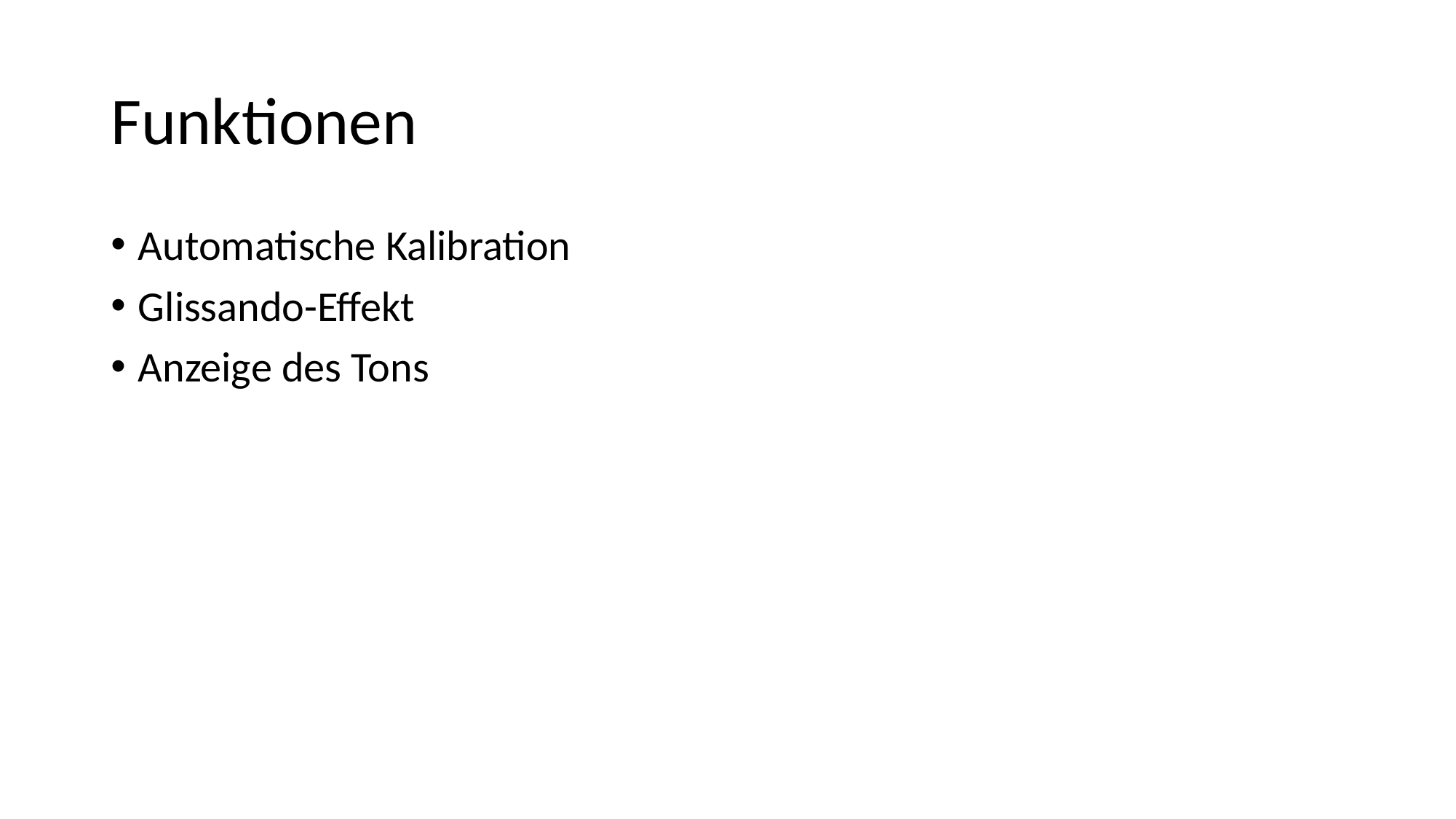

# Funktionen
Automatische Kalibration
Glissando-Effekt
Anzeige des Tons